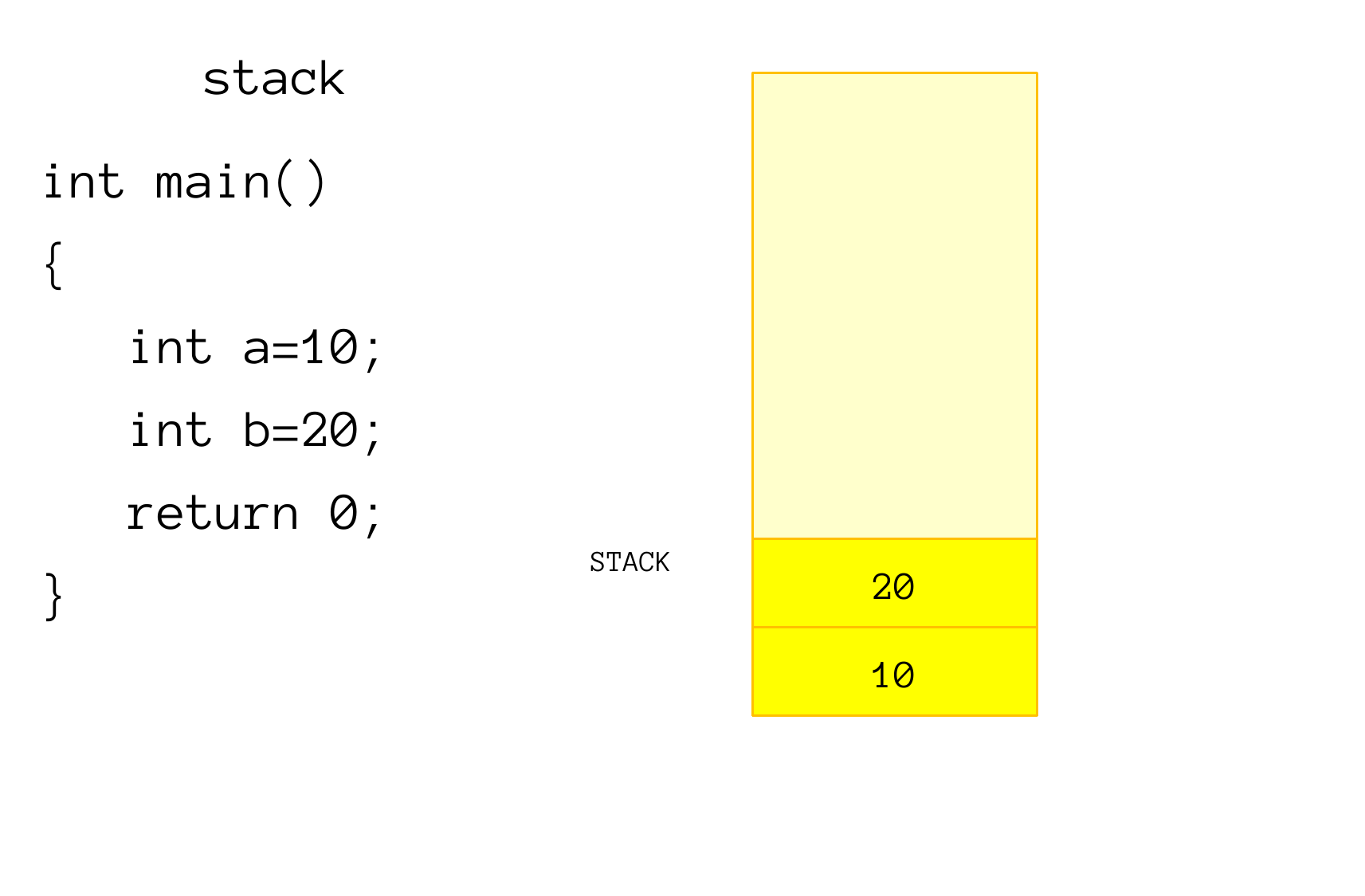

stack

int main()
{
   int a=10;
   int b=20;
   return 0;
}
STACK
20
10